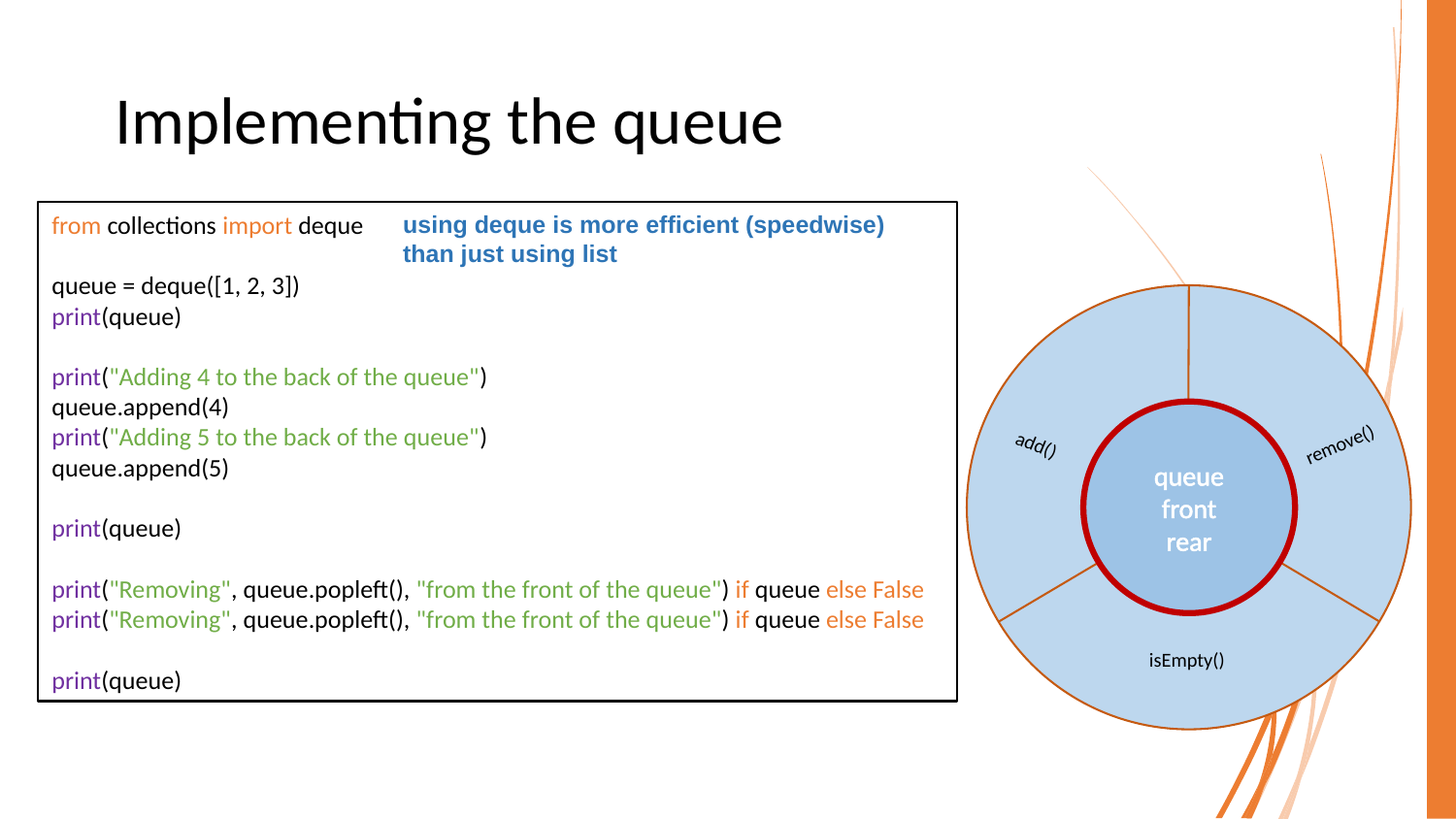

# Implementing the queue
from collections import deque

queue = deque([1, 2, 3])
print(queue)

print("Adding 4 to the back of the queue")
queue.append(4)
print("Adding 5 to the back of the queue")
queue.append(5)

print(queue)

print("Removing", queue.popleft(), "from the front of the queue") if queue else False
print("Removing", queue.popleft(), "from the front of the queue") if queue else False

print(queue)
using deque is more efficient (speedwise) than just using list

queue
front
rear
remove()
add()
isEmpty()